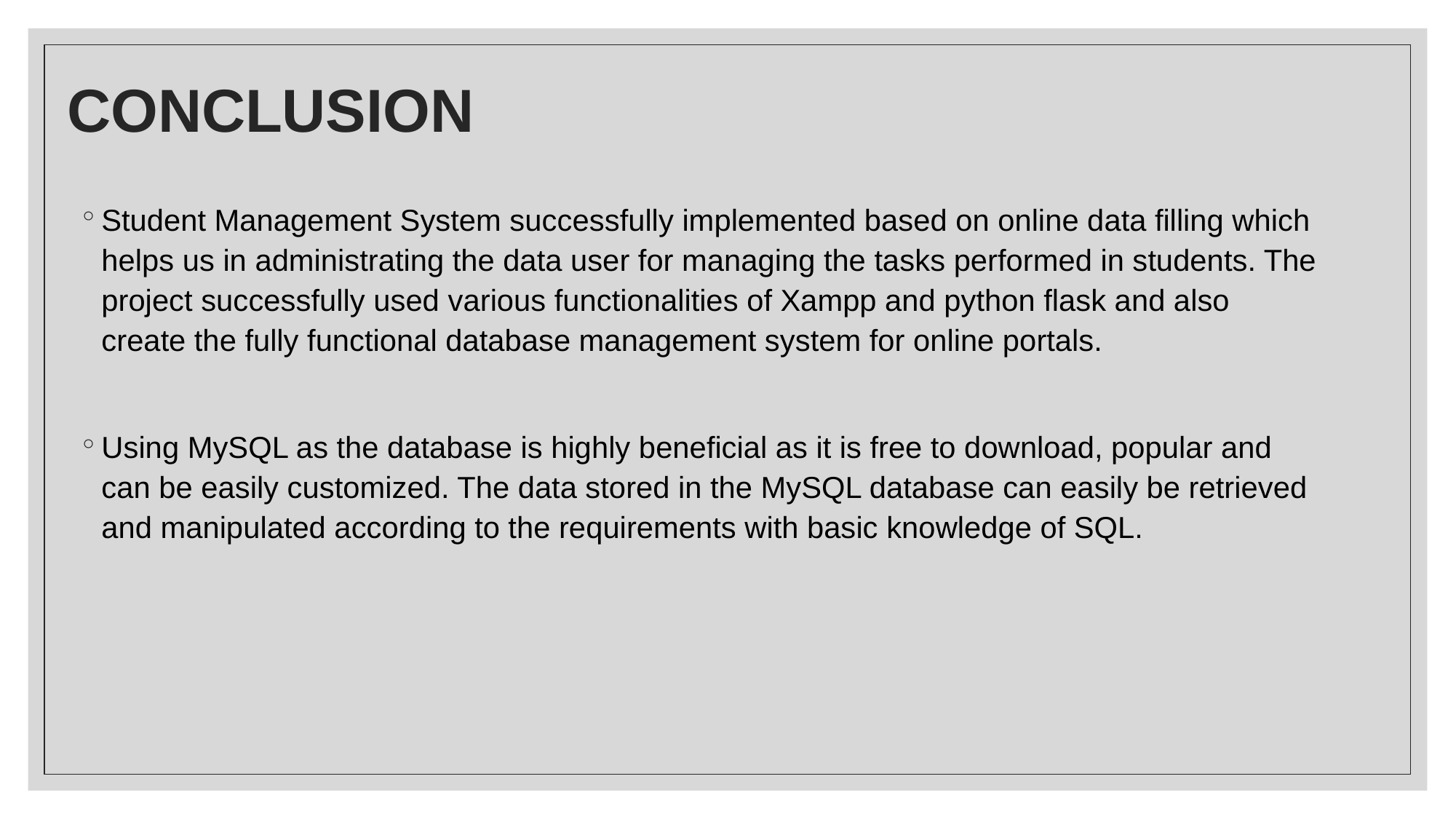

# CONCLUSION
Student Management System successfully implemented based on online data filling which helps us in administrating the data user for managing the tasks performed in students. The project successfully used various functionalities of Xampp and python flask and also create the fully functional database management system for online portals.

Using MySQL as the database is highly beneficial as it is free to download, popular and can be easily customized. The data stored in the MySQL database can easily be retrieved and manipulated according to the requirements with basic knowledge of SQL.